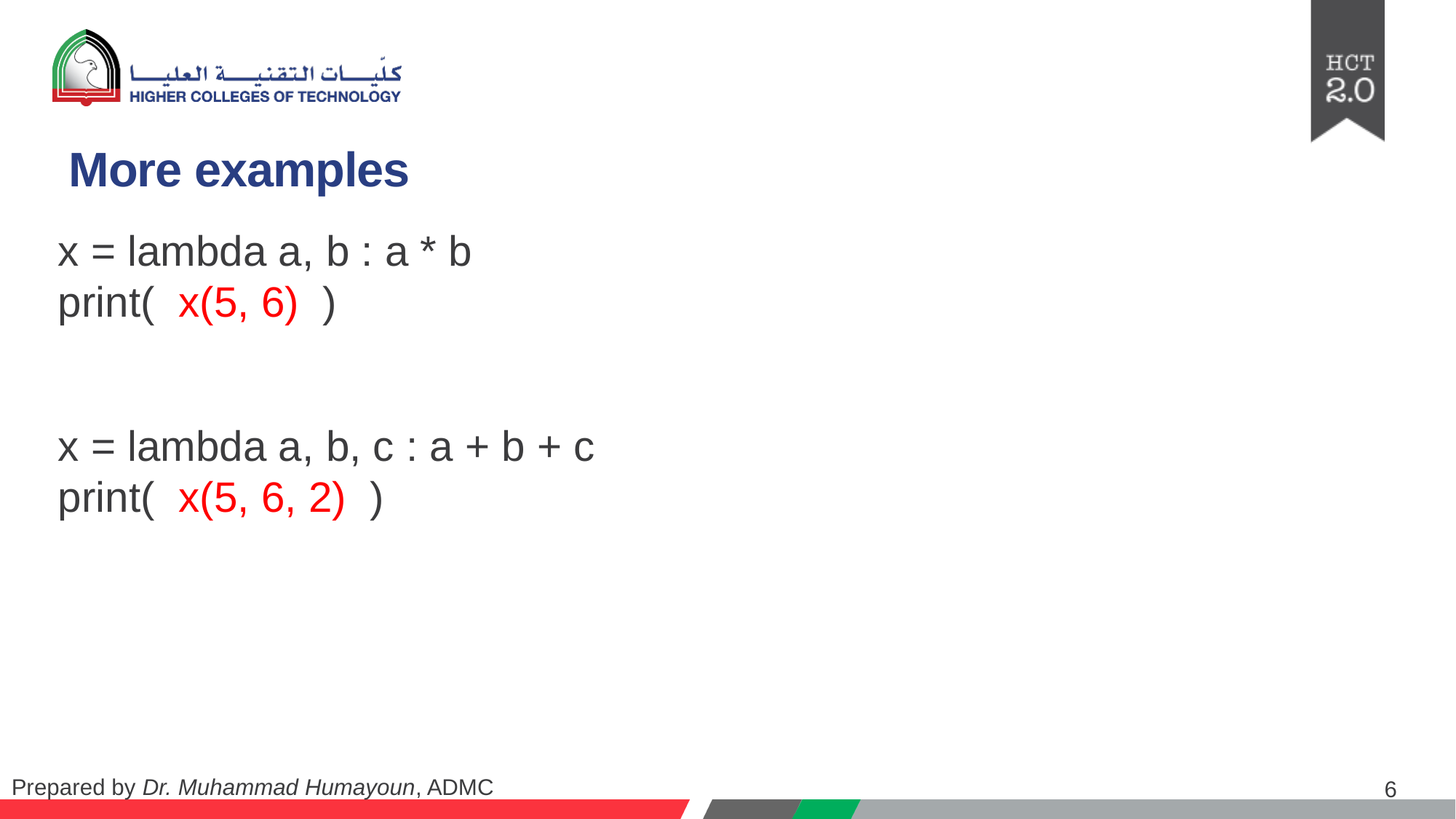

# More examples
x = lambda a, b : a * b
print(  x(5, 6)  )

x = lambda a, b, c : a + b + c
print(  x(5, 6, 2)  )

6